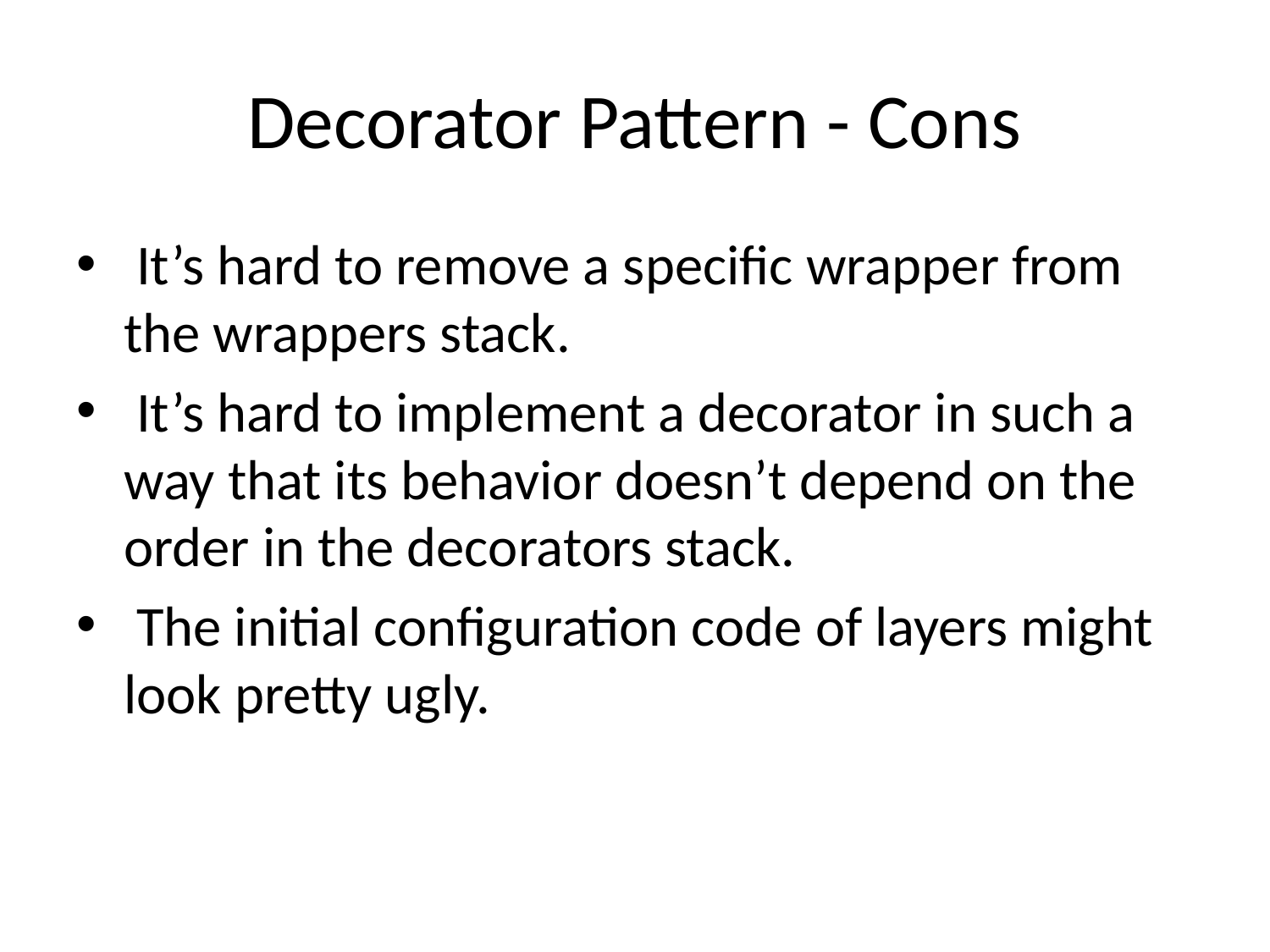

# Decorator Pattern - Cons
 It’s hard to remove a specific wrapper from the wrappers stack.
 It’s hard to implement a decorator in such a way that its behavior doesn’t depend on the order in the decorators stack.
 The initial configuration code of layers might look pretty ugly.